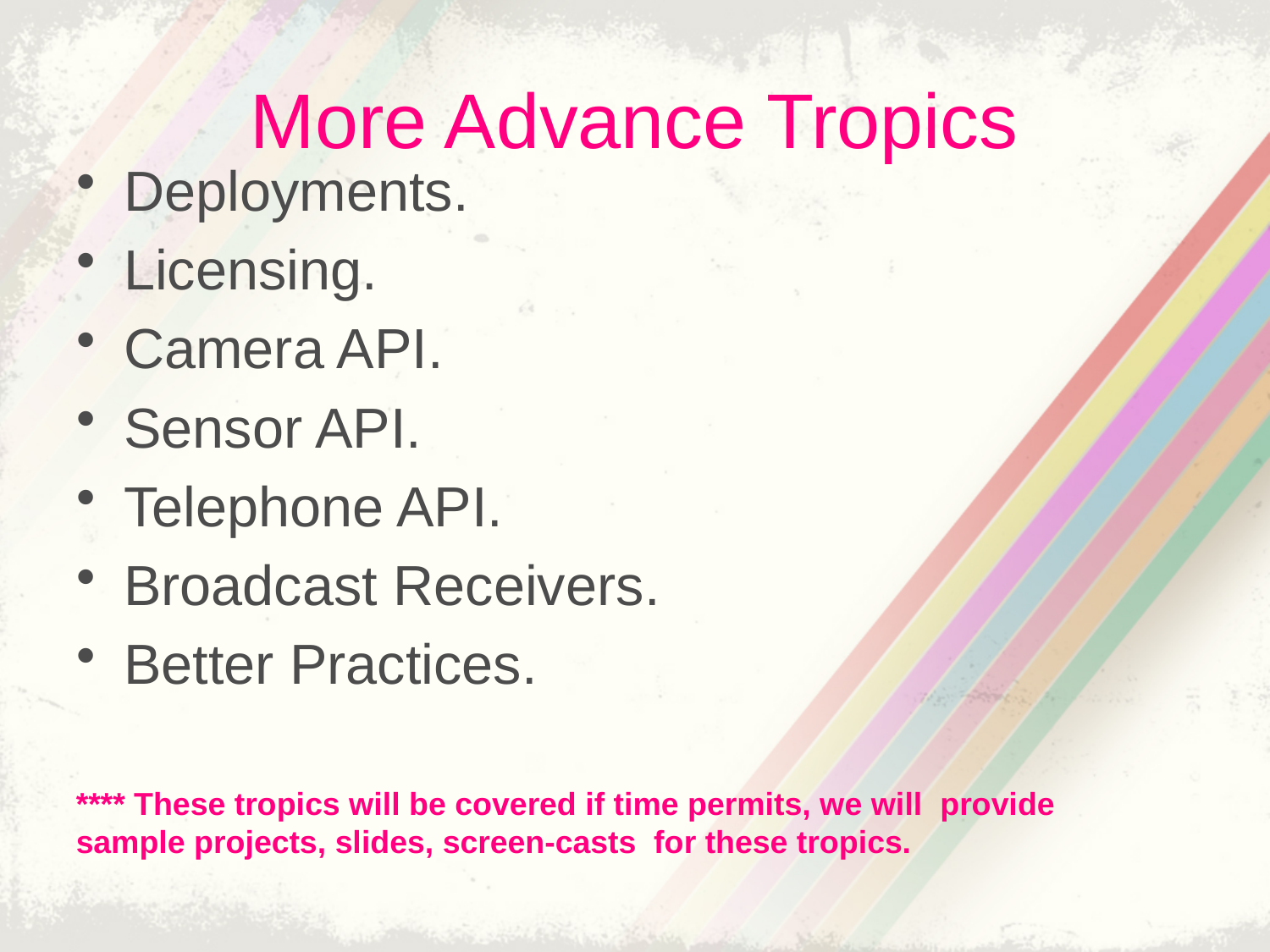

# More Advance Tropics
Deployments.
Licensing.
Camera API.
Sensor API.
Telephone API.
Broadcast Receivers.
Better Practices.

**** These tropics will be covered if time permits, we will  provide sample projects, slides, screen-casts  for these tropics.